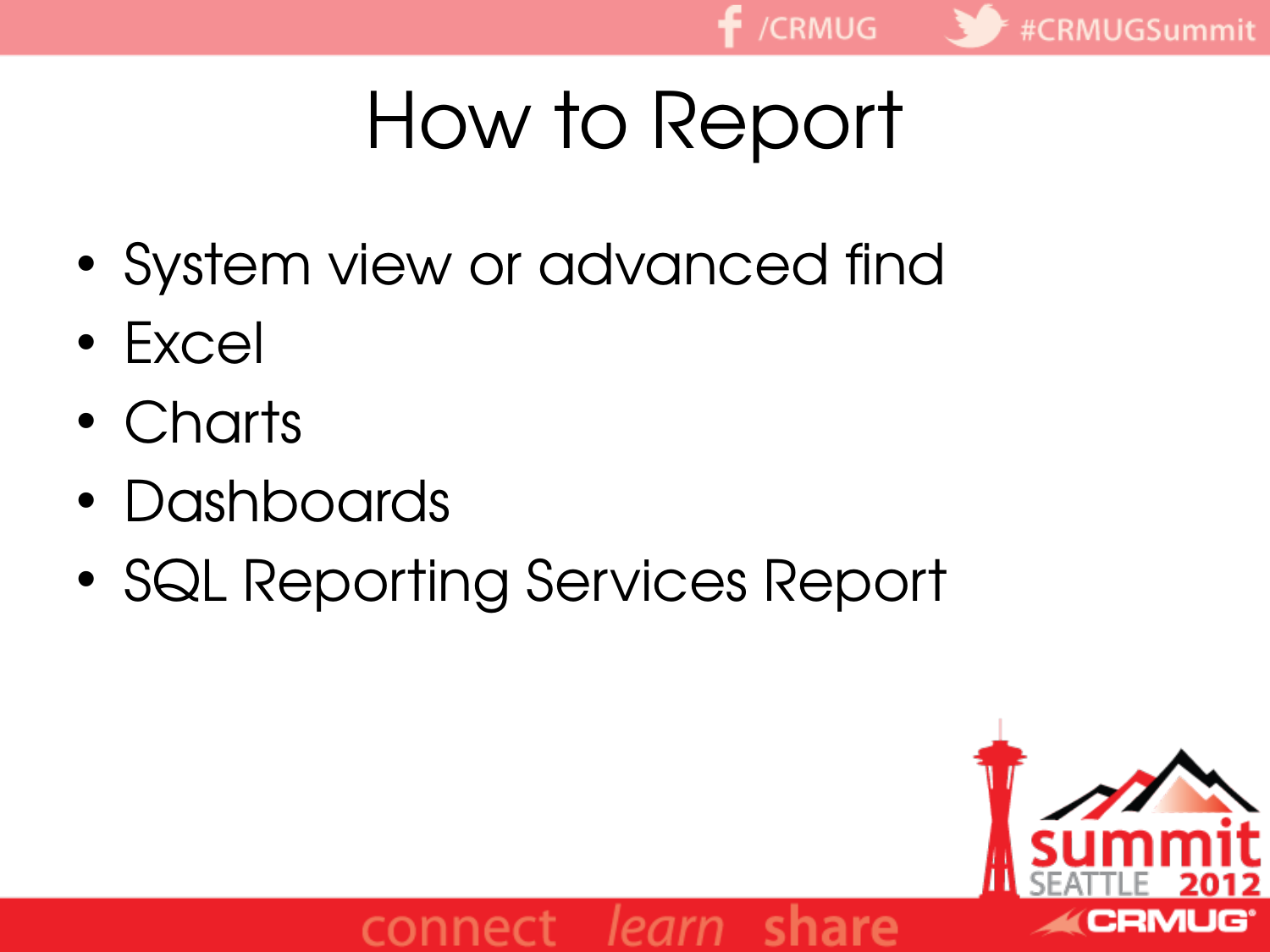

# How to Report
System view or advanced find
Excel
Charts
Dashboards
SQL Reporting Services Report